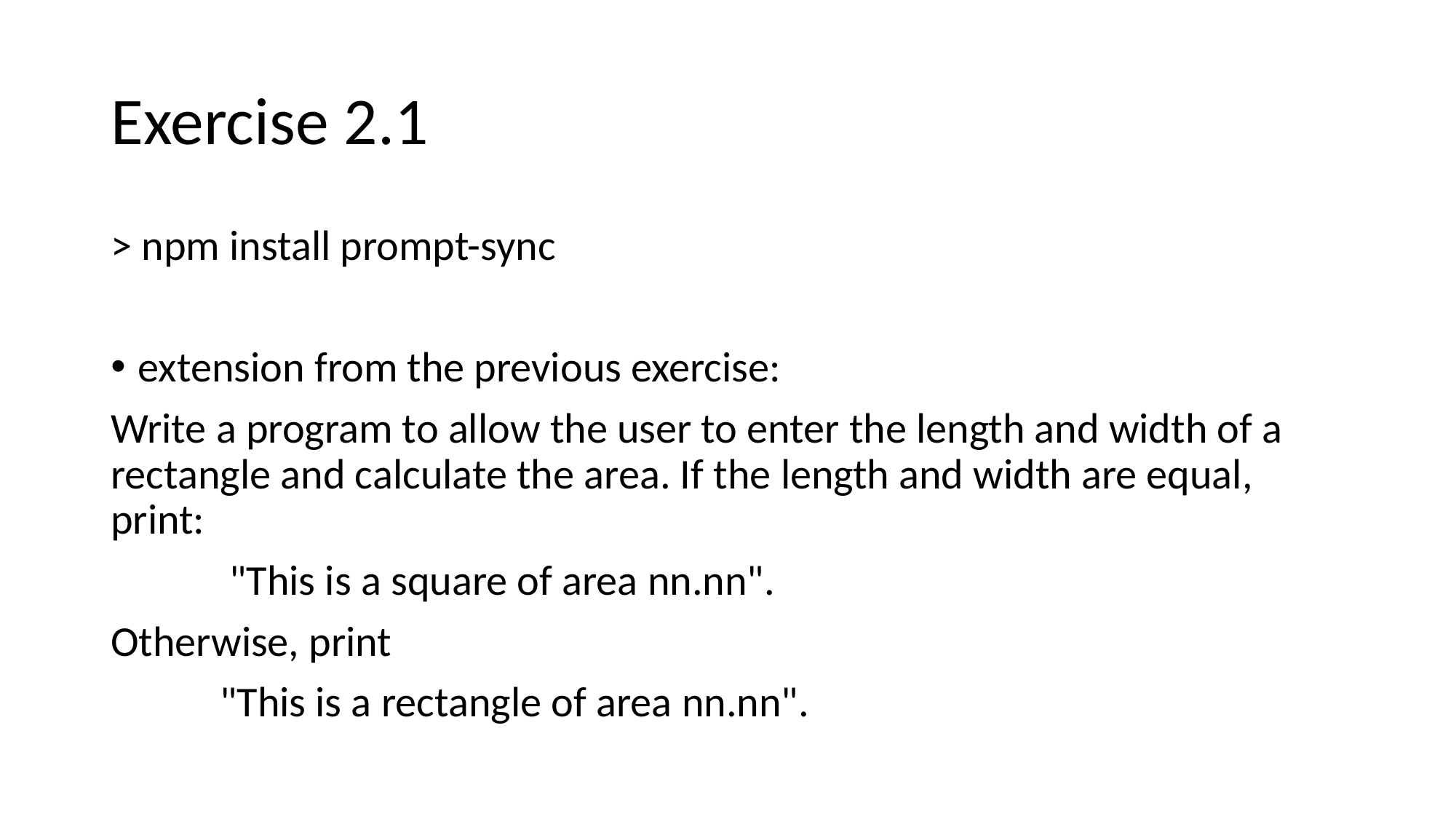

# Exercise 2.1
> npm install prompt-sync

extension from the previous exercise:
Write a program to allow the user to enter the length and width of a rectangle and calculate the area. If the length and width are equal, print:
	 "This is a square of area nn.nn".
Otherwise, print
	"This is a rectangle of area nn.nn".